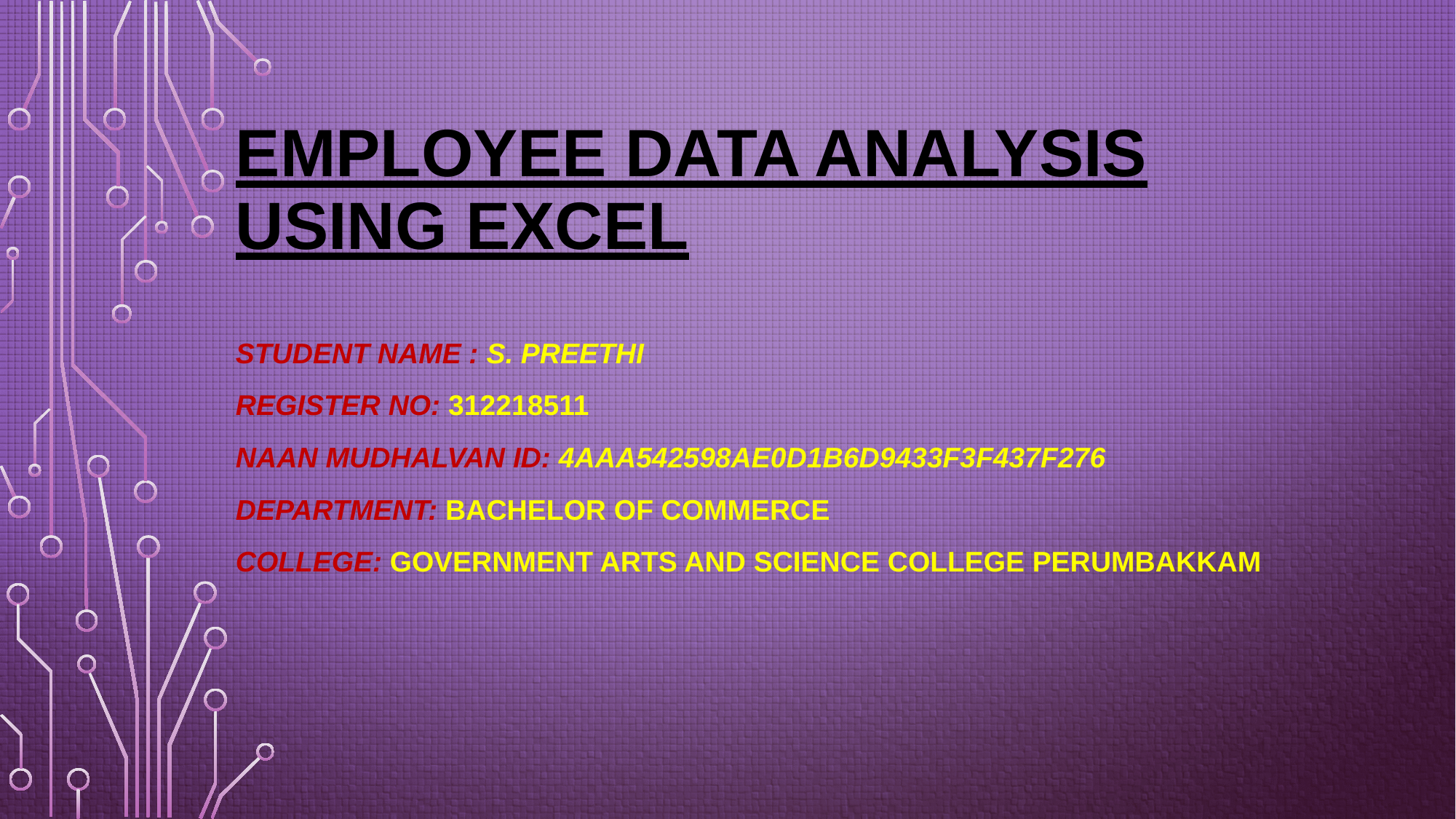

# EMPLOYEE DATA ANALYSIS USING EXCEL
STUDENT NAME : S. PREETHI
REGISTER NO: 312218511
NAAN MUDHALVAN ID: 4AAA542598AE0D1B6D9433F3F437F276
DEPARTMENT: BACHELOR OF COMMERCE
College: GOVERNMENT ARTS AND SCIENCE COLLEGE PERUMBAKKAM